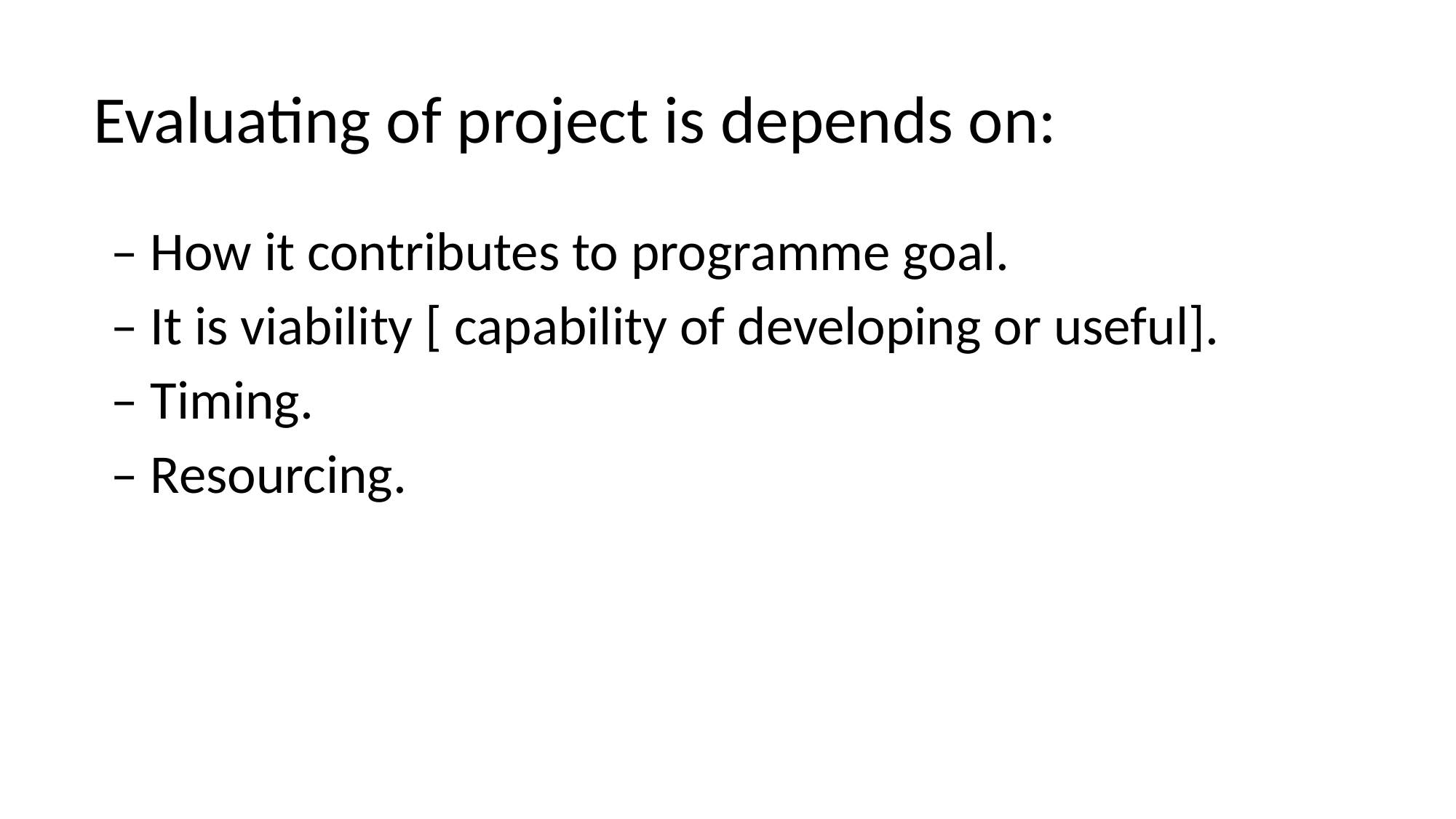

# Evaluating of project is depends on:
– How it contributes to programme goal.
– It is viability [ capability of developing or useful].
– Timing.
– Resourcing.